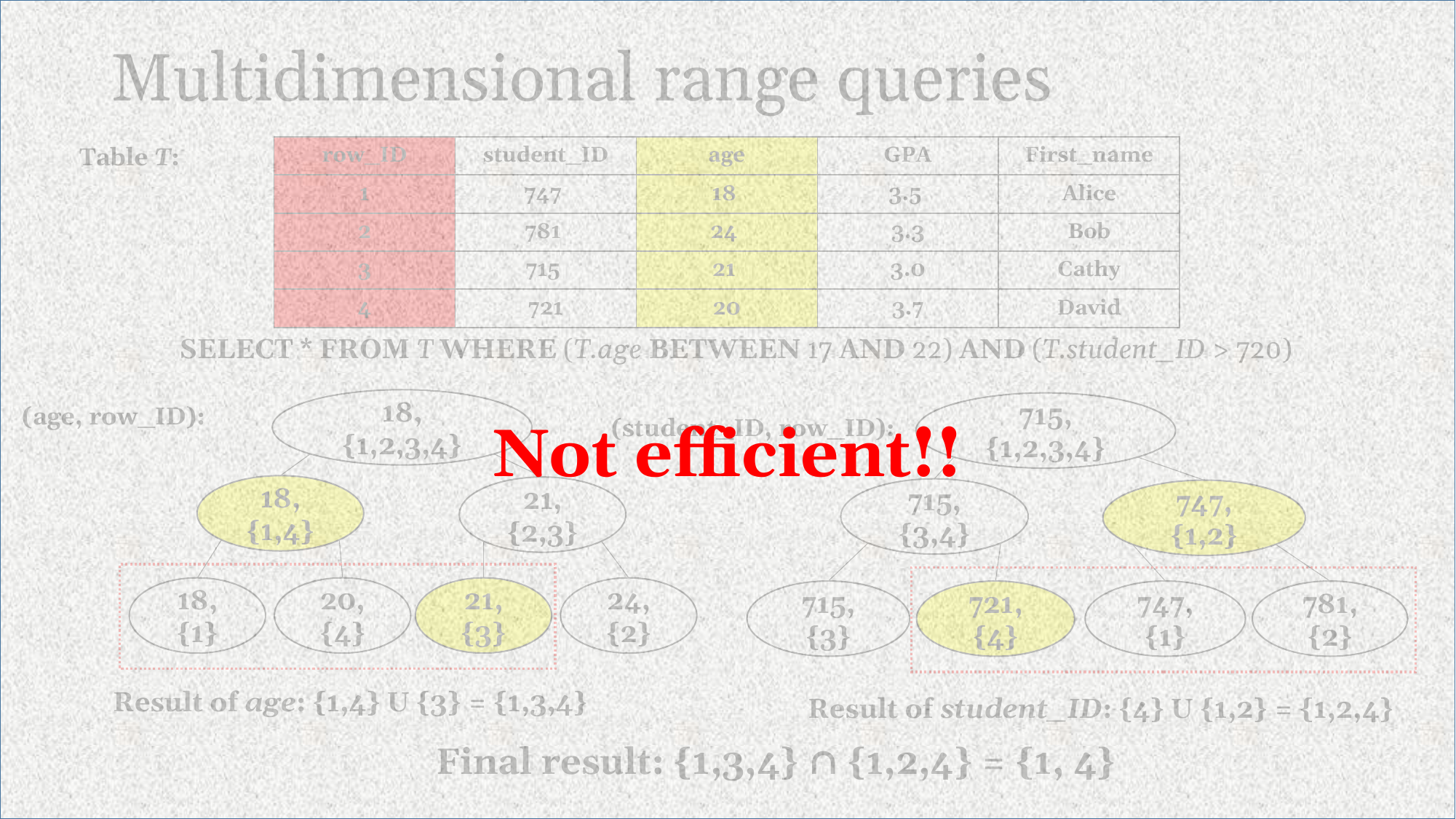

Not efficient!!
Multidimensional range queries
Table T:
| row\_ID | student\_ID | age | GPA | First\_name |
| --- | --- | --- | --- | --- |
| 1 | 747 | 18 | 3.5 | Alice |
| 2 | 781 | 24 | 3.3 | Bob |
| 3 | 715 | 21 | 3.0 | Cathy |
| 4 | 721 | 20 | 3.7 | David |
SELECT * FROM T WHERE (T.age BETWEEN 17 AND 22) AND (T.student_ID > 720)
18, {1,2,3,4}
715, {1,2,3,4}
(age, row_ID):
(student_ID, row_ID):
18, {1,4}
21, {2,3}
715, {3,4}
747, {1,2}

18, {1}
20, {4}
21, {3}
24, {2}
715, {3}
721, {4}
781, {2}
747, {1}
Result of age: {1,4} U {3} = {1,3,4}
Result of student_ID: {4} U {1,2} = {1,2,4}
Final result: {1,3,4} ∩ {1,2,4} = {1, 4}